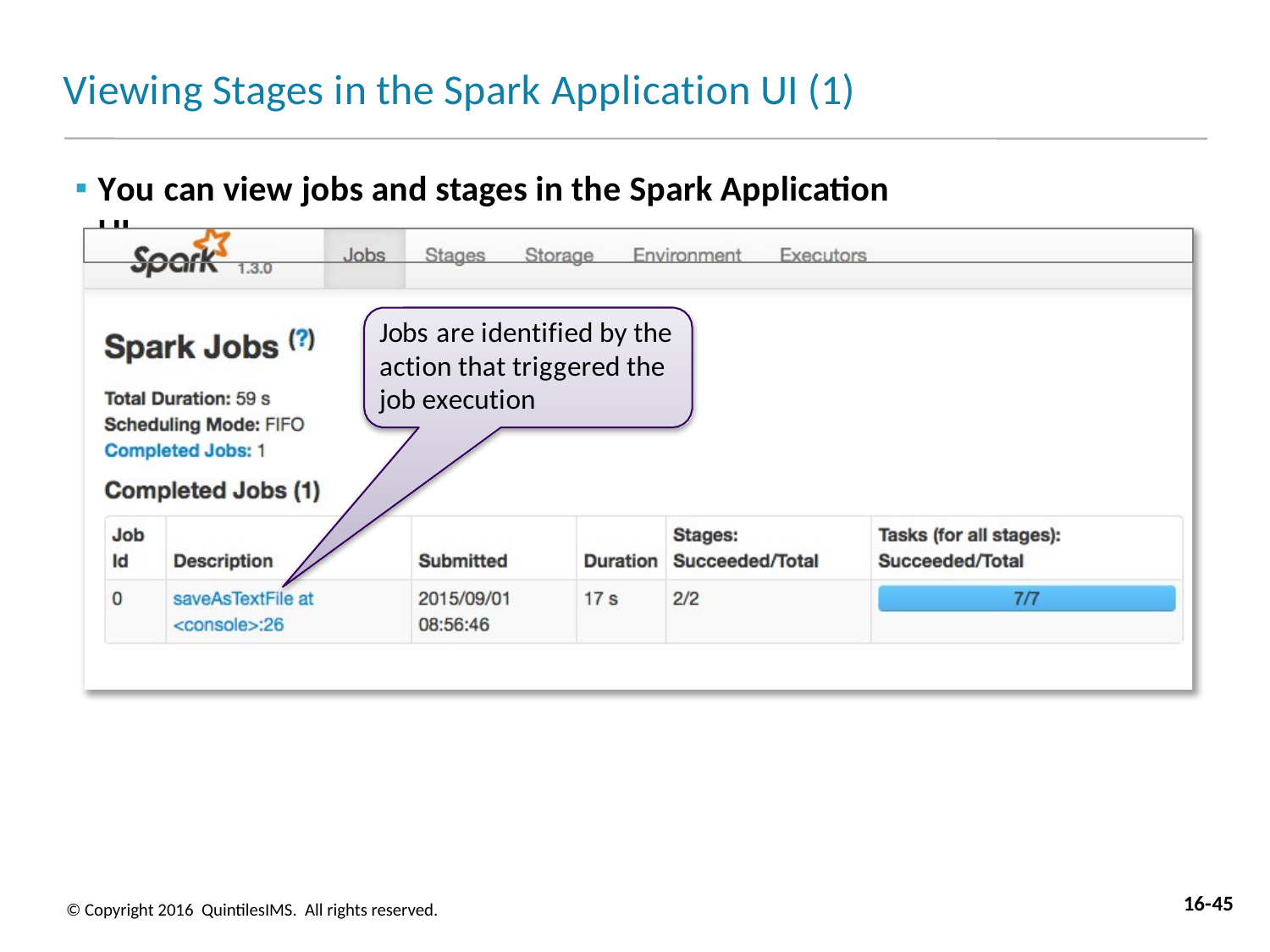

# Viewing Stages in the Spark Application UI (1)
You can view jobs and stages in the Spark Application UI

Jobs are identified by the action that triggered the job execution

16-45
© Copyright 2016  QuintilesIMS.  All rights reserved.